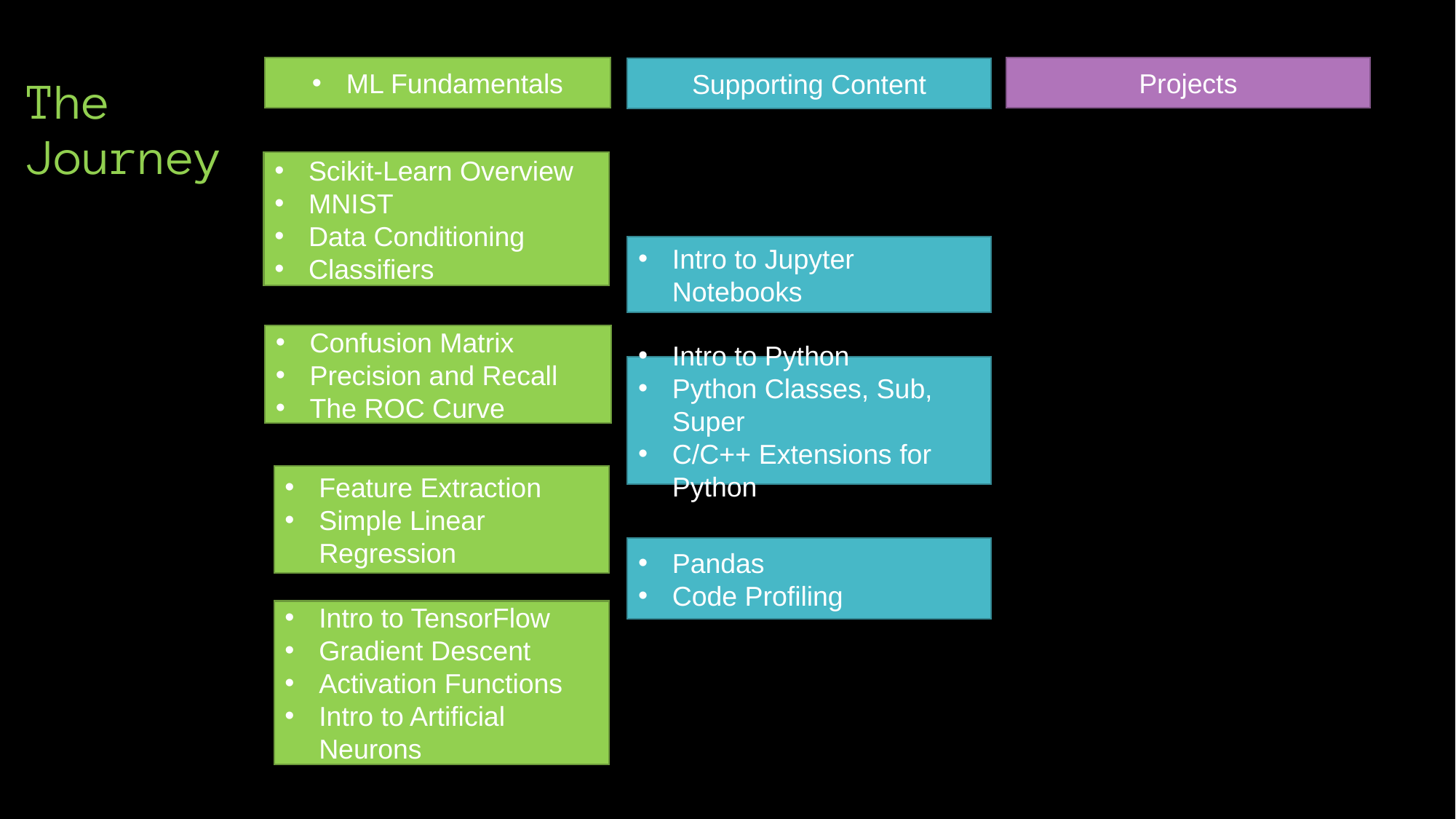

# The Journey
Projects
ML Fundamentals
Supporting Content
Scikit-Learn Overview
MNIST
Data Conditioning
Classifiers
Intro to Jupyter Notebooks
Confusion Matrix
Precision and Recall
The ROC Curve
Intro to Python
Python Classes, Sub, Super
C/C++ Extensions for Python
Feature Extraction
Simple Linear Regression
Pandas
Code Profiling
Intro to TensorFlow
Gradient Descent
Activation Functions
Intro to Artificial Neurons